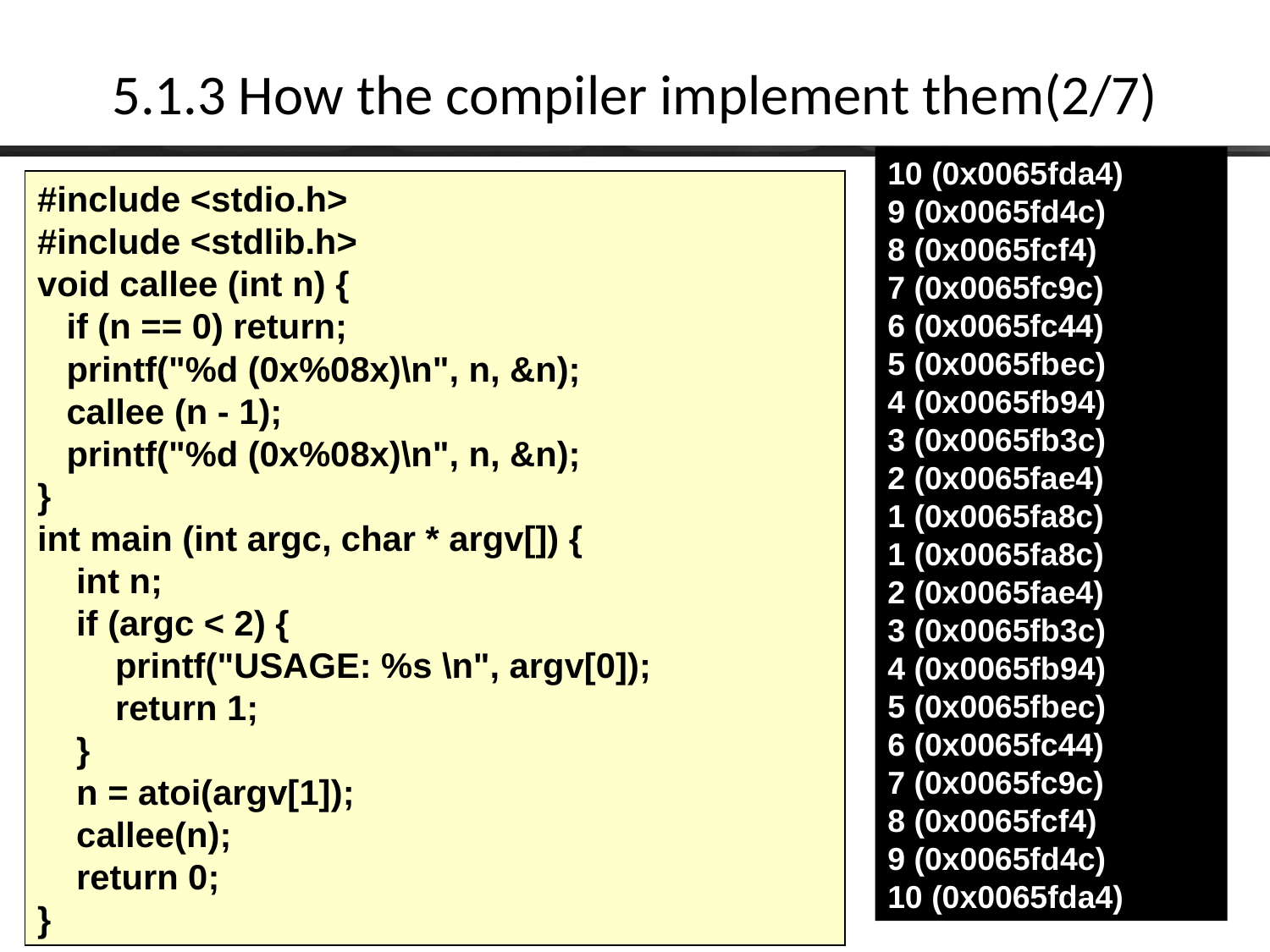

5.1.3 How the compiler implement them(2/7)
10 (0x0065fda4)
9 (0x0065fd4c)
8 (0x0065fcf4)
7 (0x0065fc9c)
6 (0x0065fc44)
5 (0x0065fbec)
4 (0x0065fb94)
3 (0x0065fb3c)
2 (0x0065fae4)
1 (0x0065fa8c)
1 (0x0065fa8c)
2 (0x0065fae4)
3 (0x0065fb3c)
4 (0x0065fb94)
5 (0x0065fbec)
6 (0x0065fc44)
7 (0x0065fc9c)
8 (0x0065fcf4)
9 (0x0065fd4c)
10 (0x0065fda4)
#include <stdio.h>
#include <stdlib.h>
void callee (int n) {
   if (n == 0) return;
   printf("%d (0x%08x)\n", n, &n);
   callee (n - 1);
   printf("%d (0x%08x)\n", n, &n);
}
int main (int argc, char * argv[]) {
    int n;
    if (argc < 2) {
        printf("USAGE: %s \n", argv[0]);
        return 1;
    }
    n = atoi(argv[1]);
    callee(n);
    return 0;
}
# 201001V1.1
25